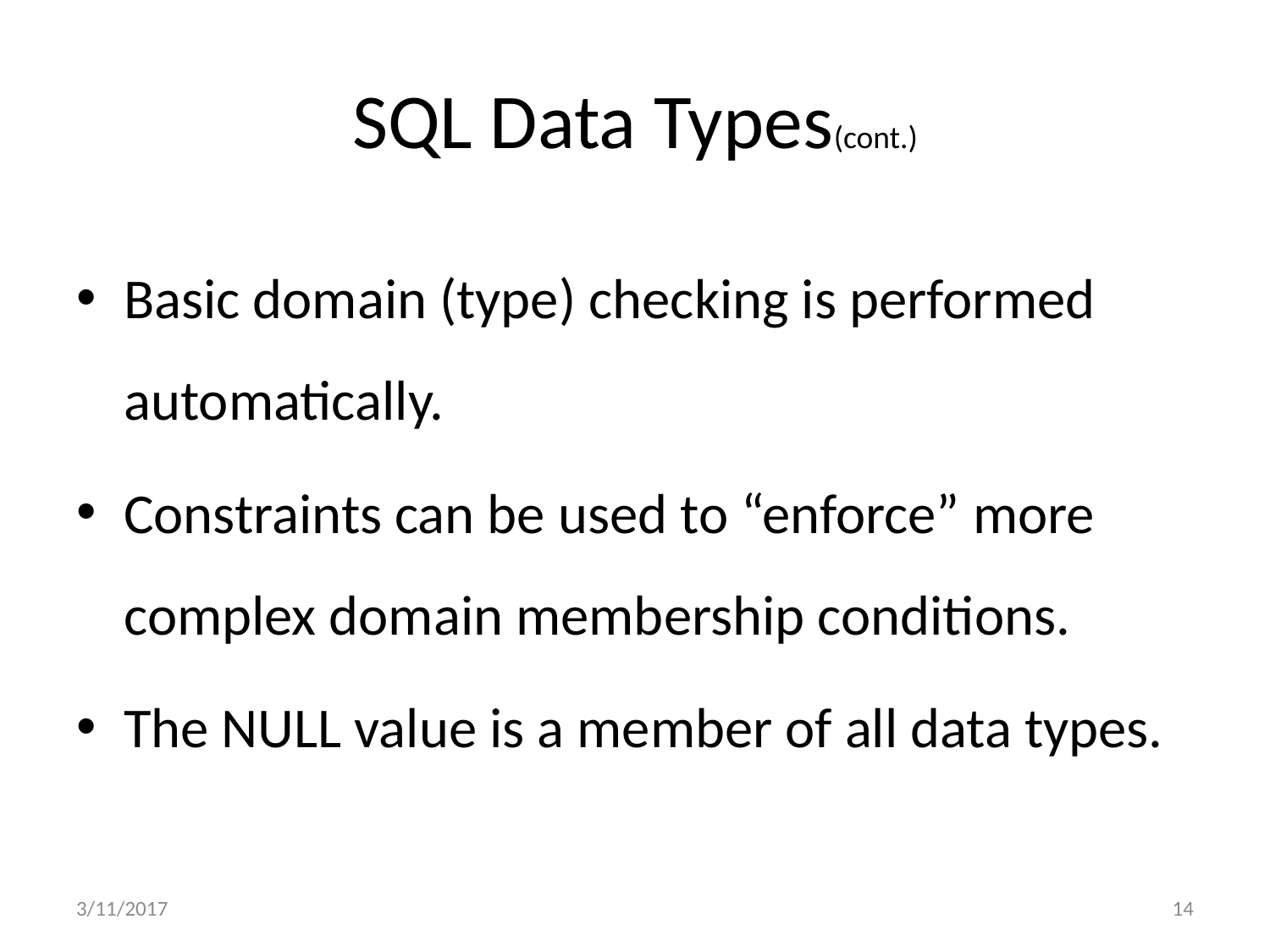

# SQL Data Types(cont.)
Basic domain (type) checking is performed automatically.
Constraints can be used to “enforce” more complex domain membership conditions.
The NULL value is a member of all data types.
3/11/2017
14